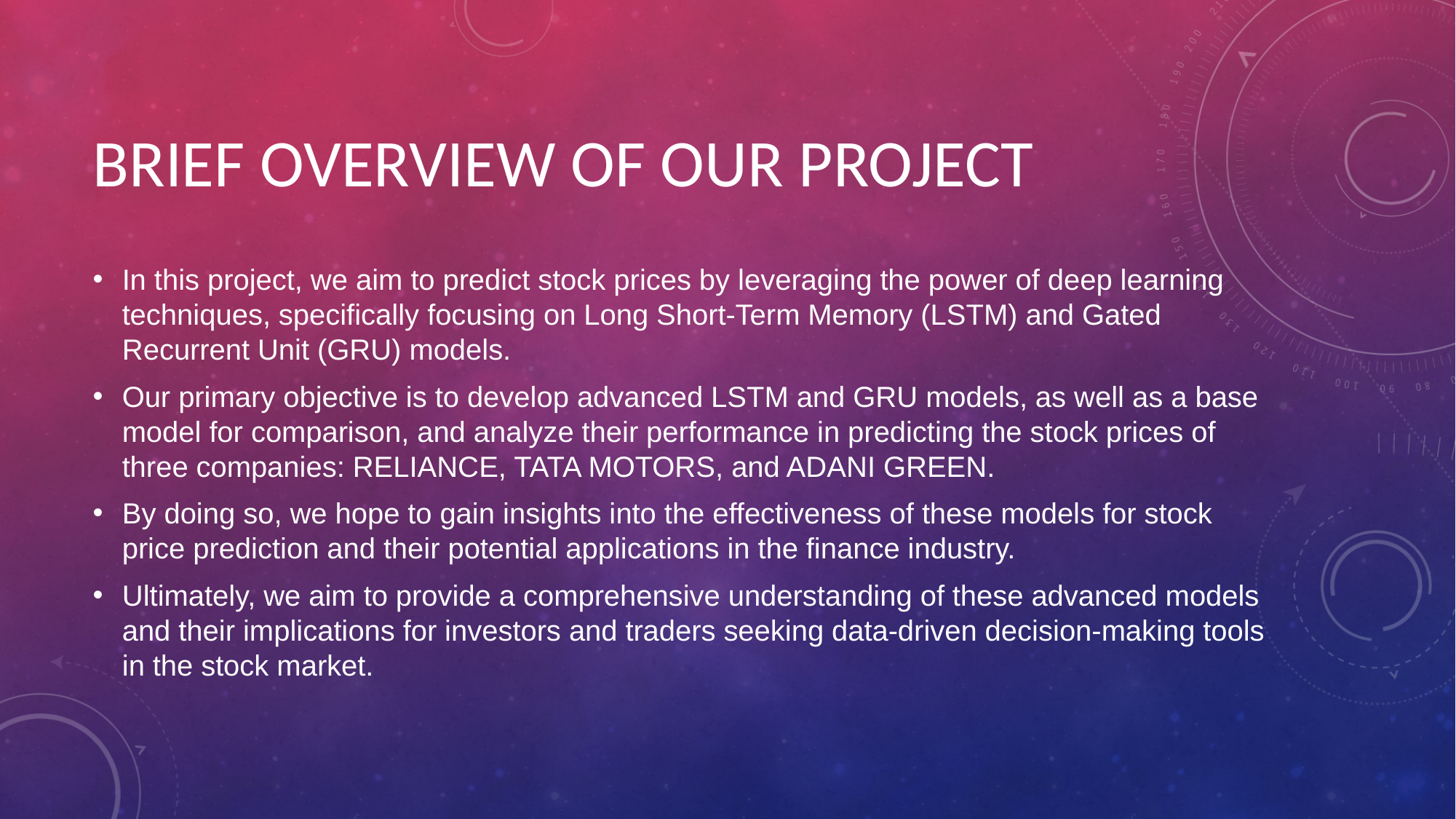

# Brief Overview of our project
In this project, we aim to predict stock prices by leveraging the power of deep learning techniques, specifically focusing on Long Short-Term Memory (LSTM) and Gated Recurrent Unit (GRU) models.
Our primary objective is to develop advanced LSTM and GRU models, as well as a base model for comparison, and analyze their performance in predicting the stock prices of three companies: RELIANCE, TATA MOTORS, and ADANI GREEN.
By doing so, we hope to gain insights into the effectiveness of these models for stock price prediction and their potential applications in the finance industry.
Ultimately, we aim to provide a comprehensive understanding of these advanced models and their implications for investors and traders seeking data-driven decision-making tools in the stock market.